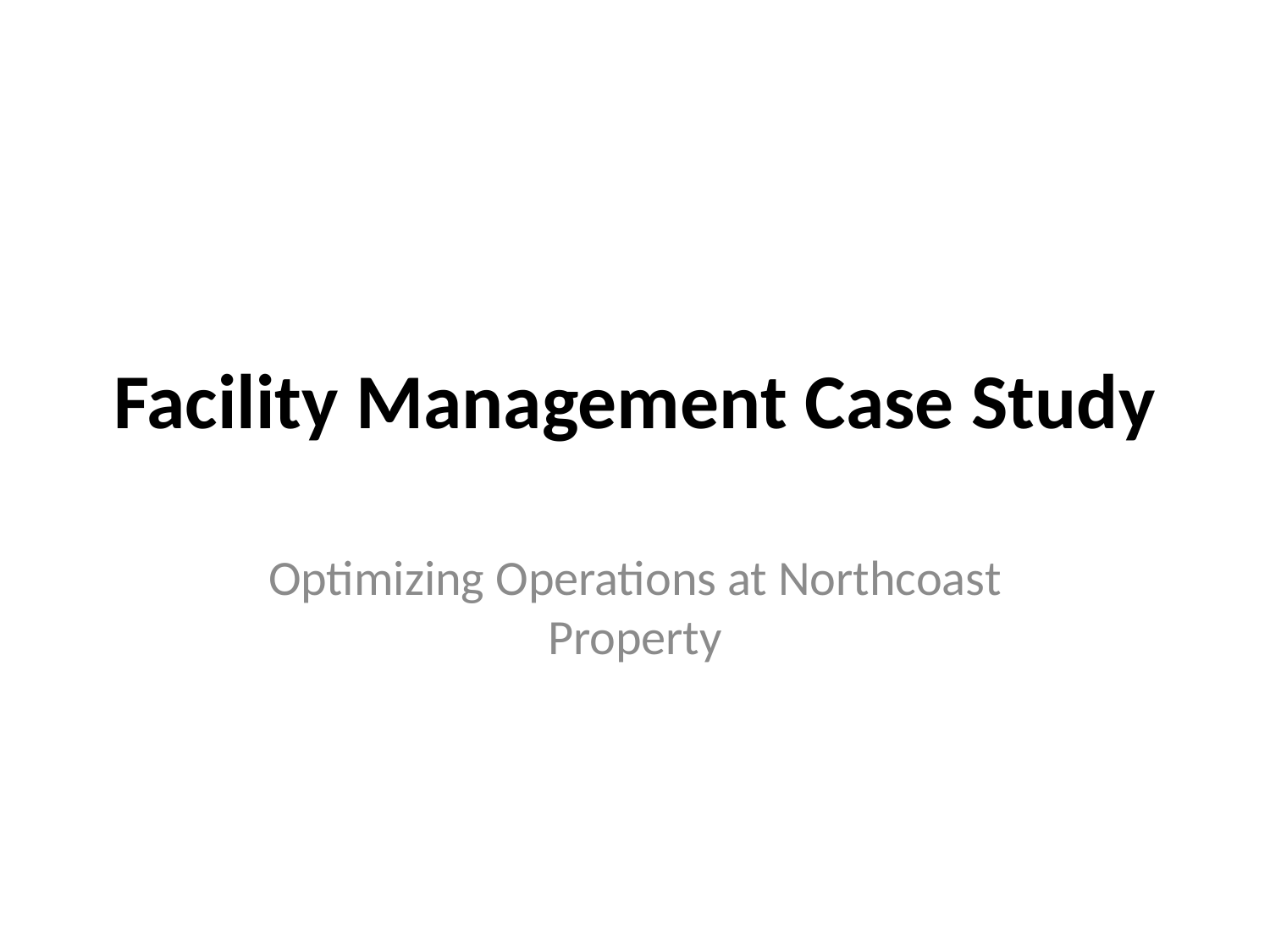

# Facility Management Case Study
Optimizing Operations at Northcoast Property